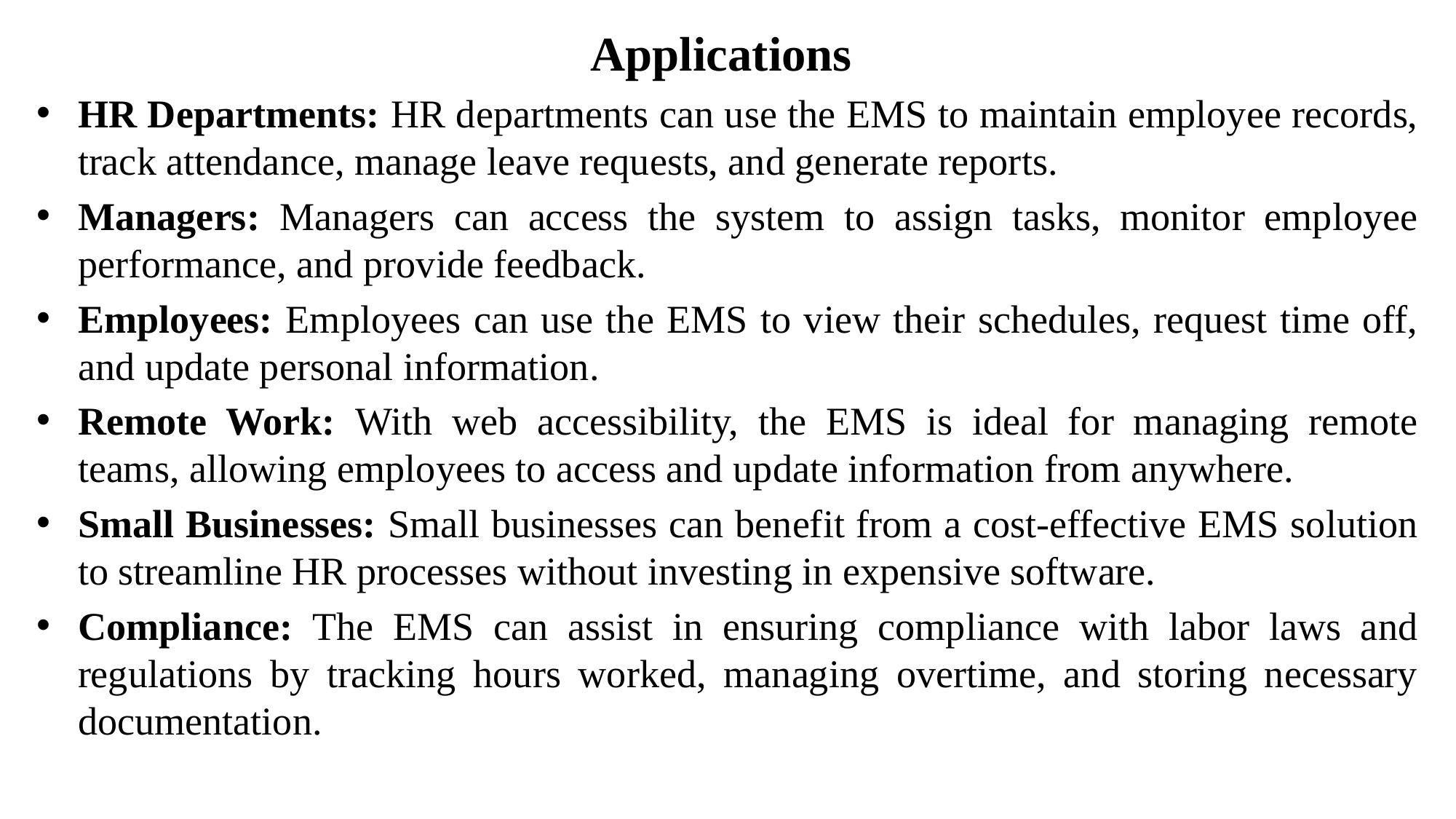

# Applications
HR Departments: HR departments can use the EMS to maintain employee records, track attendance, manage leave requests, and generate reports.
Managers: Managers can access the system to assign tasks, monitor employee performance, and provide feedback.
Employees: Employees can use the EMS to view their schedules, request time off, and update personal information.
Remote Work: With web accessibility, the EMS is ideal for managing remote teams, allowing employees to access and update information from anywhere.
Small Businesses: Small businesses can benefit from a cost-effective EMS solution to streamline HR processes without investing in expensive software.
Compliance: The EMS can assist in ensuring compliance with labor laws and regulations by tracking hours worked, managing overtime, and storing necessary documentation.